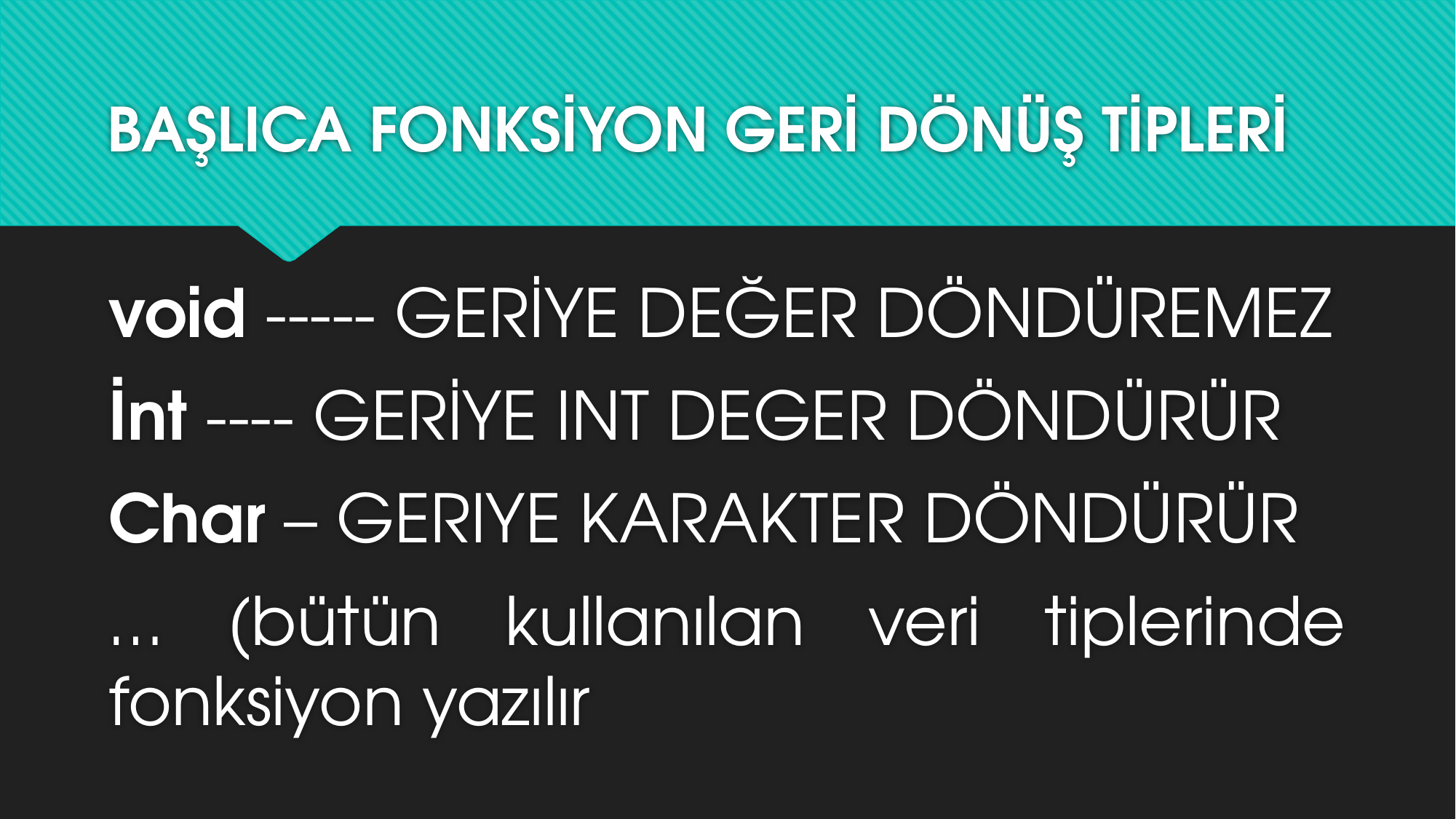

# BAŞLICA FONKSİYON GERİ DÖNÜŞ TİPLERİ
void ----- GERİYE DEĞER DÖNDÜREMEZ
İnt ---- GERİYE INT DEGER DÖNDÜRÜR
Char – GERIYE KARAKTER DÖNDÜRÜR
… (bütün kullanılan veri tiplerinde fonksiyon yazılır